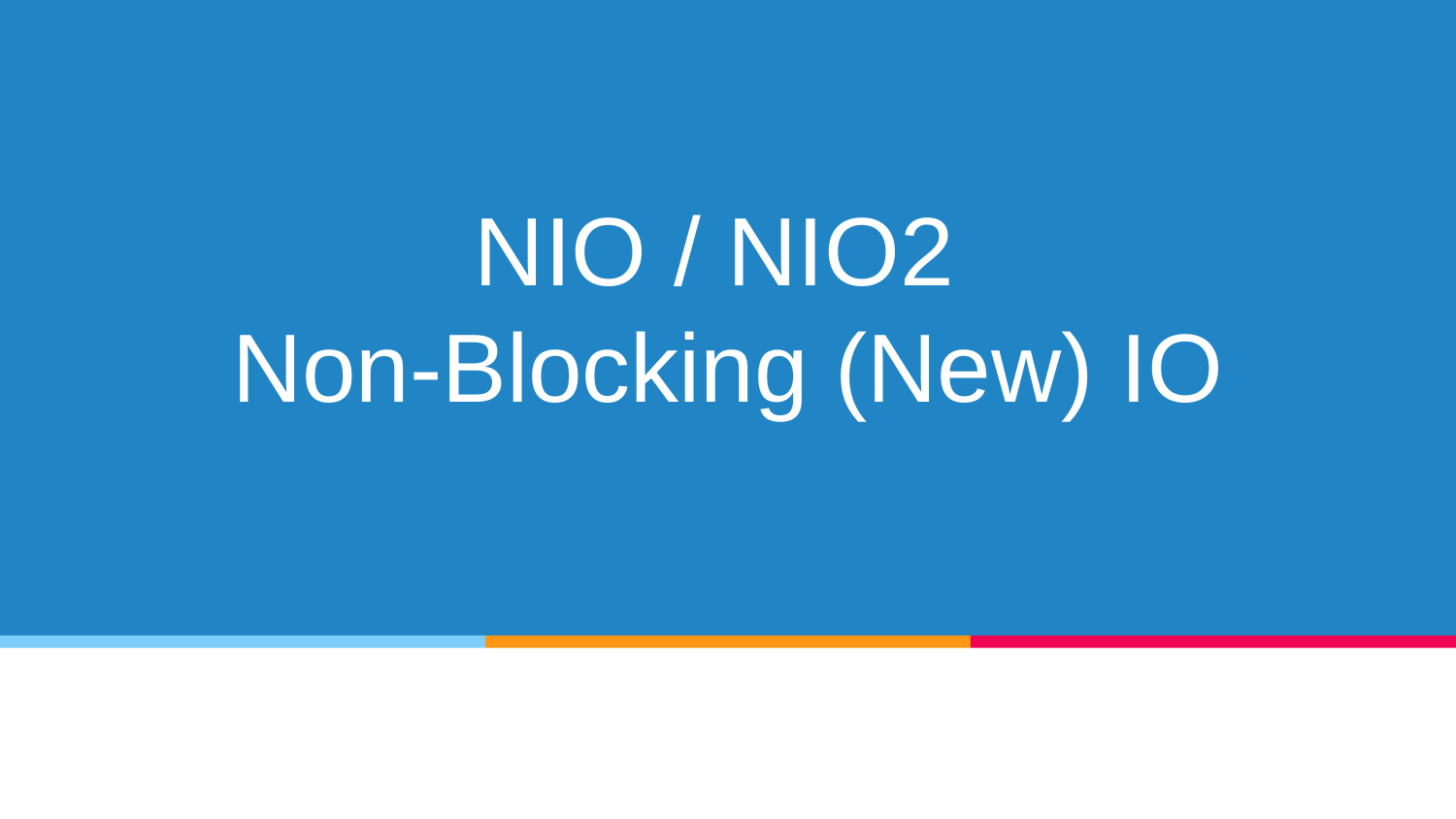

# NIO / NIO2 Non-Blocking (New) IO